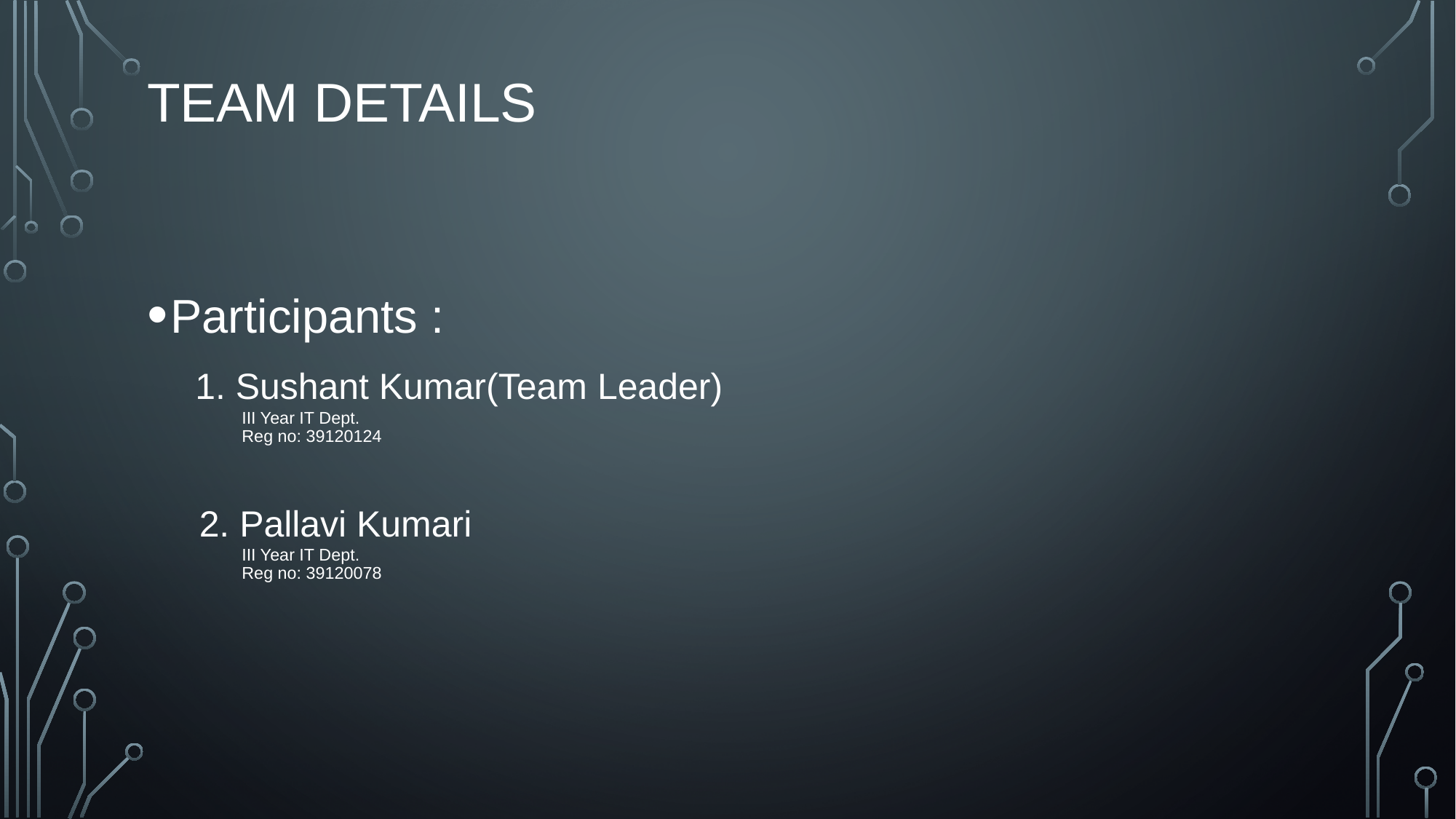

# TEAM DETAILS
Participants :
      1. Sushant Kumar(Team Leader)
                    III Year IT Dept.
                    Reg no: 39120124

           2. Pallavi Kumari
                    III Year IT Dept.
                    Reg no: 39120078